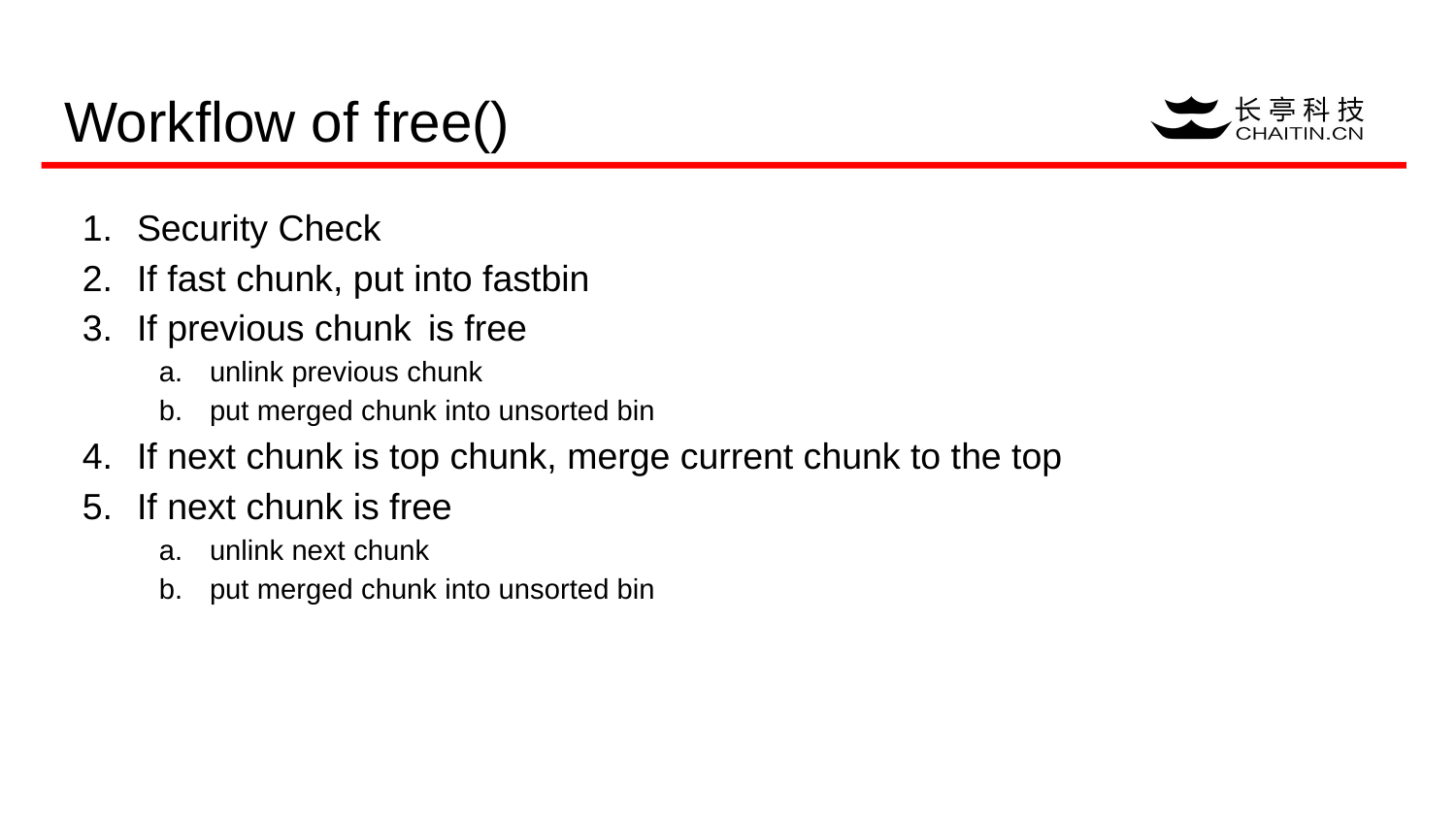

# Workflow of free()
Security Check
If fast chunk, put into fastbin
If previous chunk 	is free
unlink previous chunk
put merged chunk into unsorted bin
If next chunk is top chunk, merge current chunk to the top
If next chunk is free
unlink next chunk
put merged chunk into unsorted bin